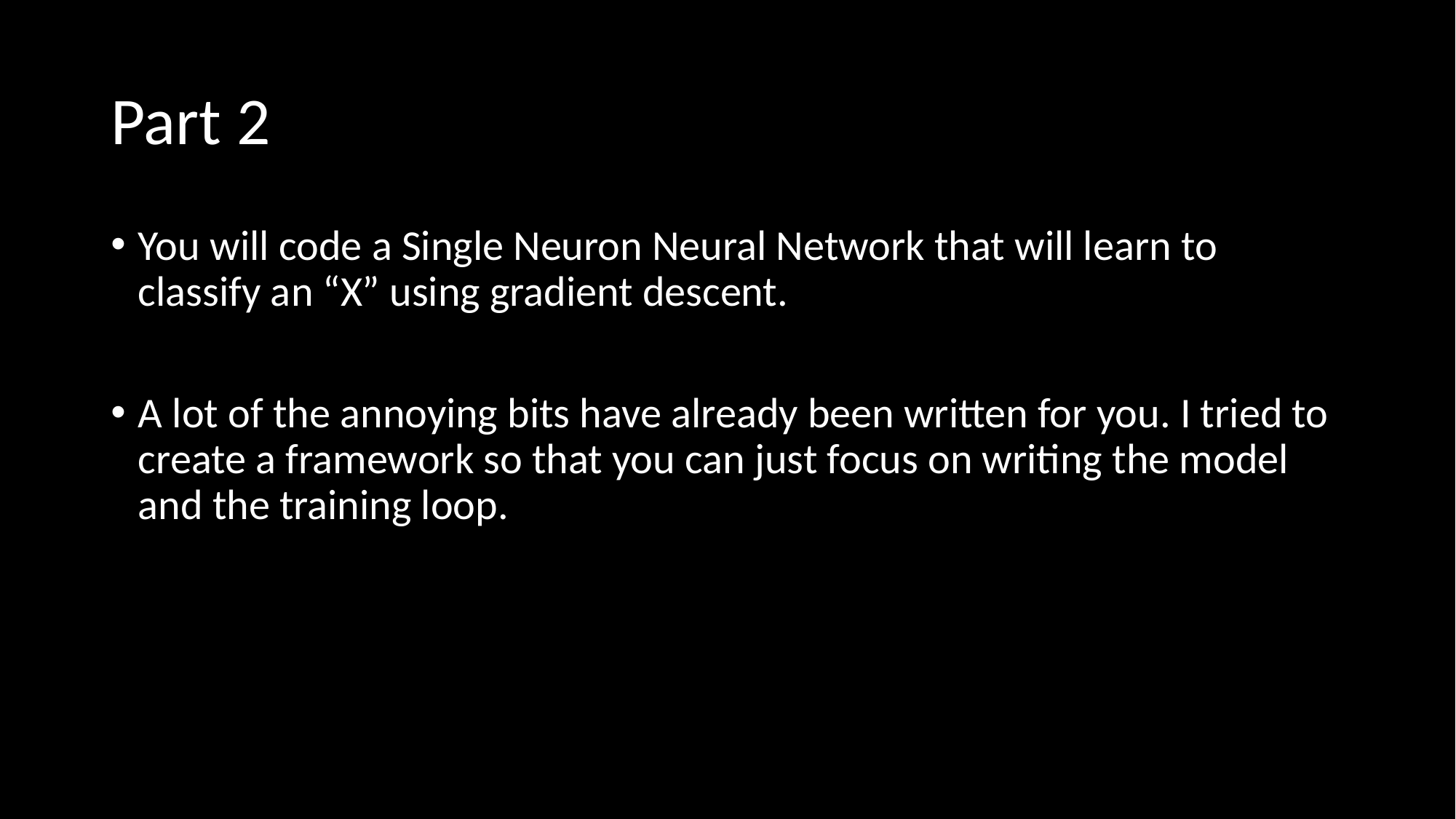

# Part 2
You will code a Single Neuron Neural Network that will learn to classify an “X” using gradient descent.

A lot of the annoying bits have already been written for you. I tried to create a framework so that you can just focus on writing the model and the training loop.